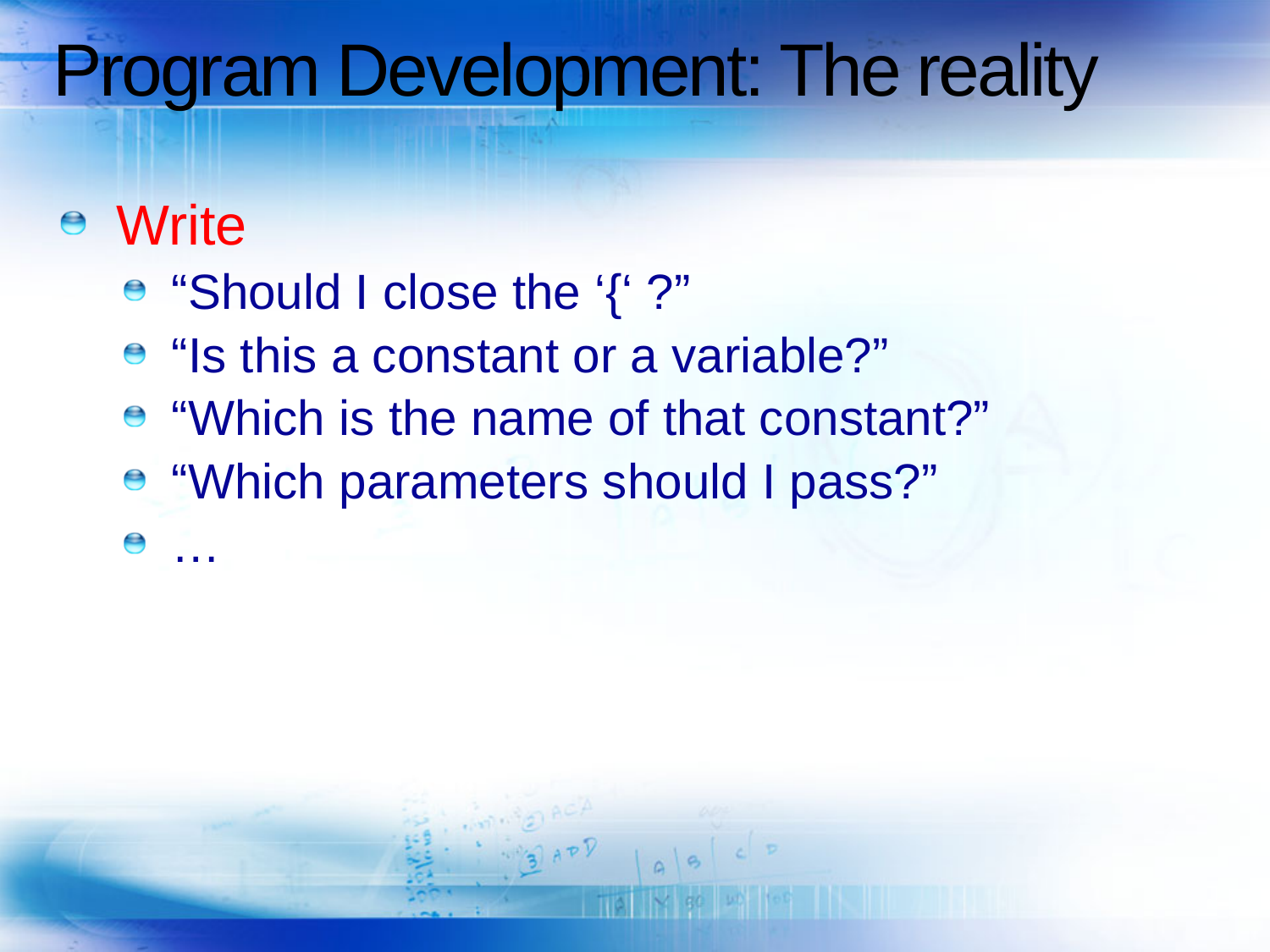

# Program Development: The reality
Write
“Should I close the ‘{‘ ?”
“Is this a constant or a variable?”
“Which is the name of that constant?”
“Which parameters should I pass?”
…